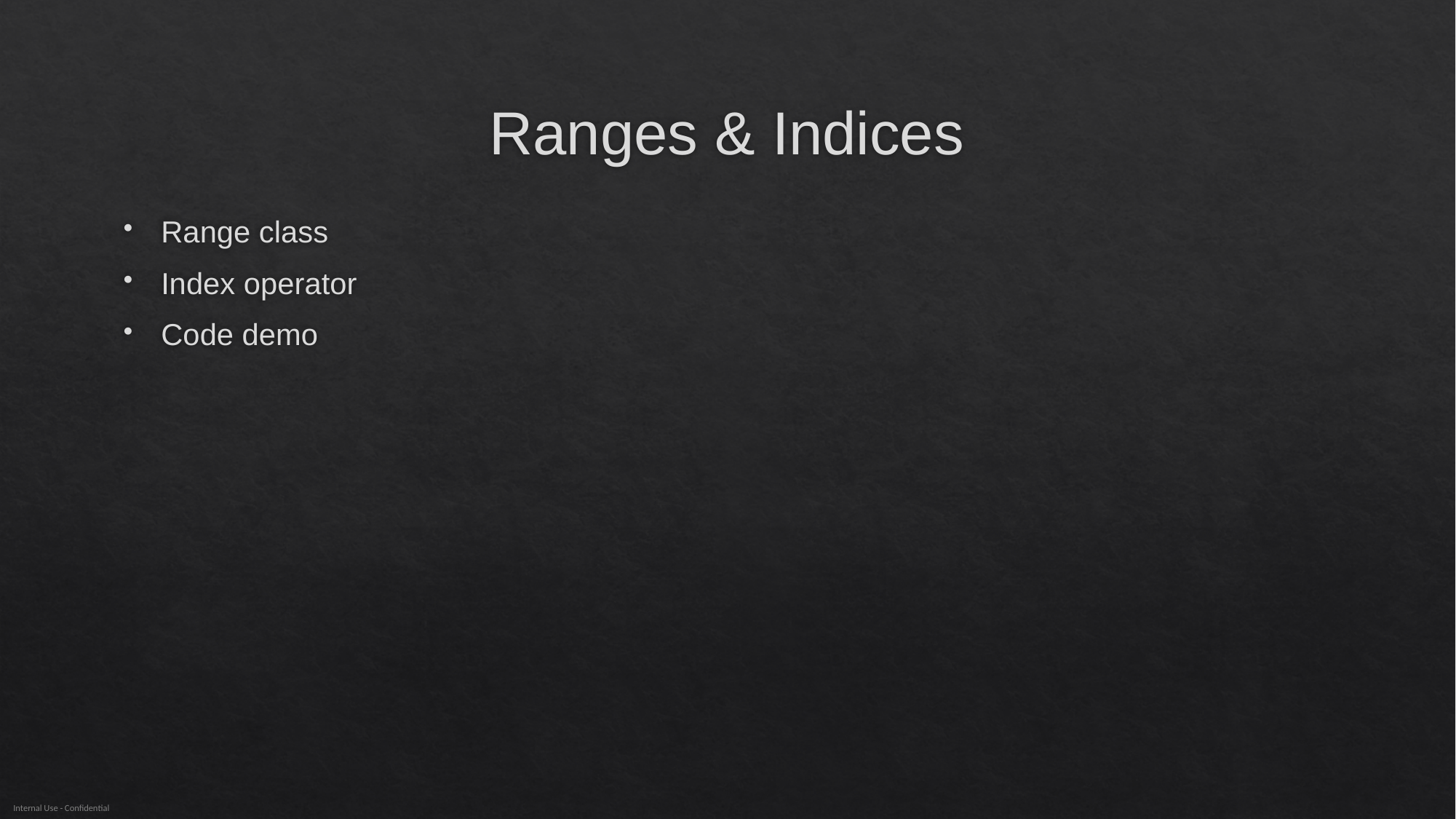

# Ranges & Indices
Range class
Index operator
Code demo